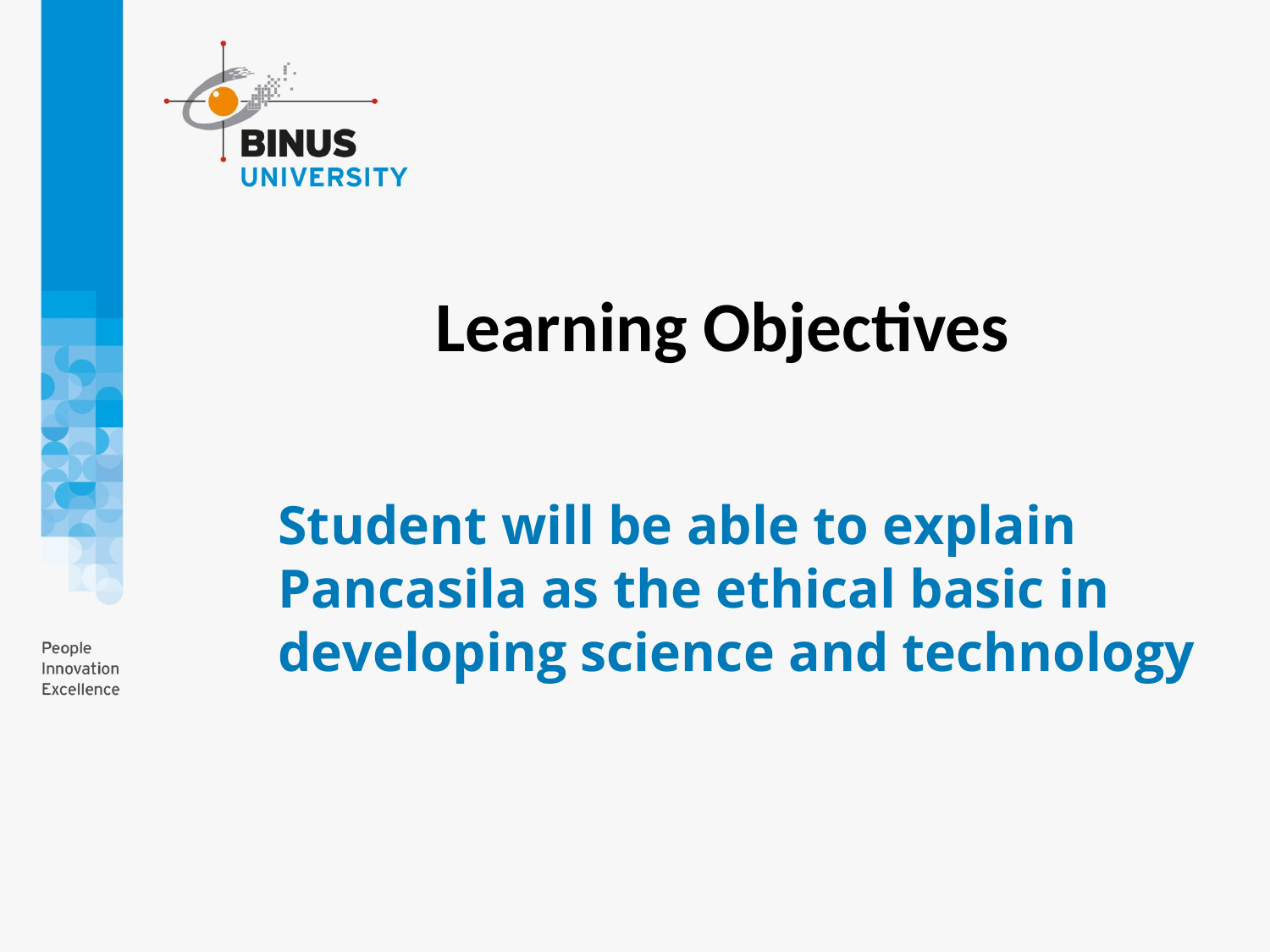

Learning Objectives
# Student will be able to explain Pancasila as the ethical basic in developing science and technology